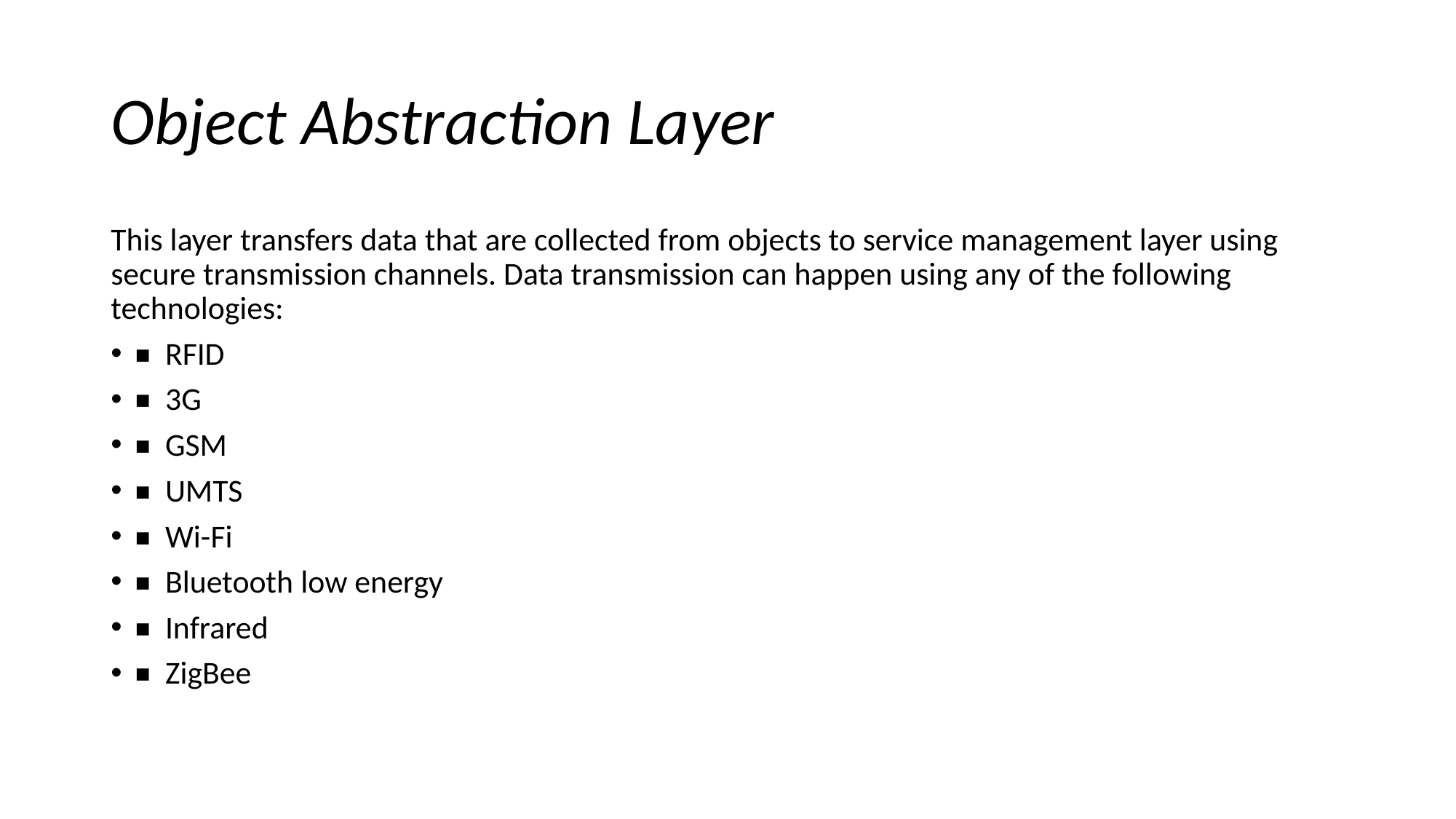

# Object Abstraction Layer
This layer transfers data that are collected from objects to service management layer using secure transmission channels. Data transmission can happen using any of the following technologies:
◾  RFID
◾  3G
◾  GSM
◾  UMTS
◾  Wi-Fi
◾  Bluetooth low energy
◾  Infrared
◾  ZigBee